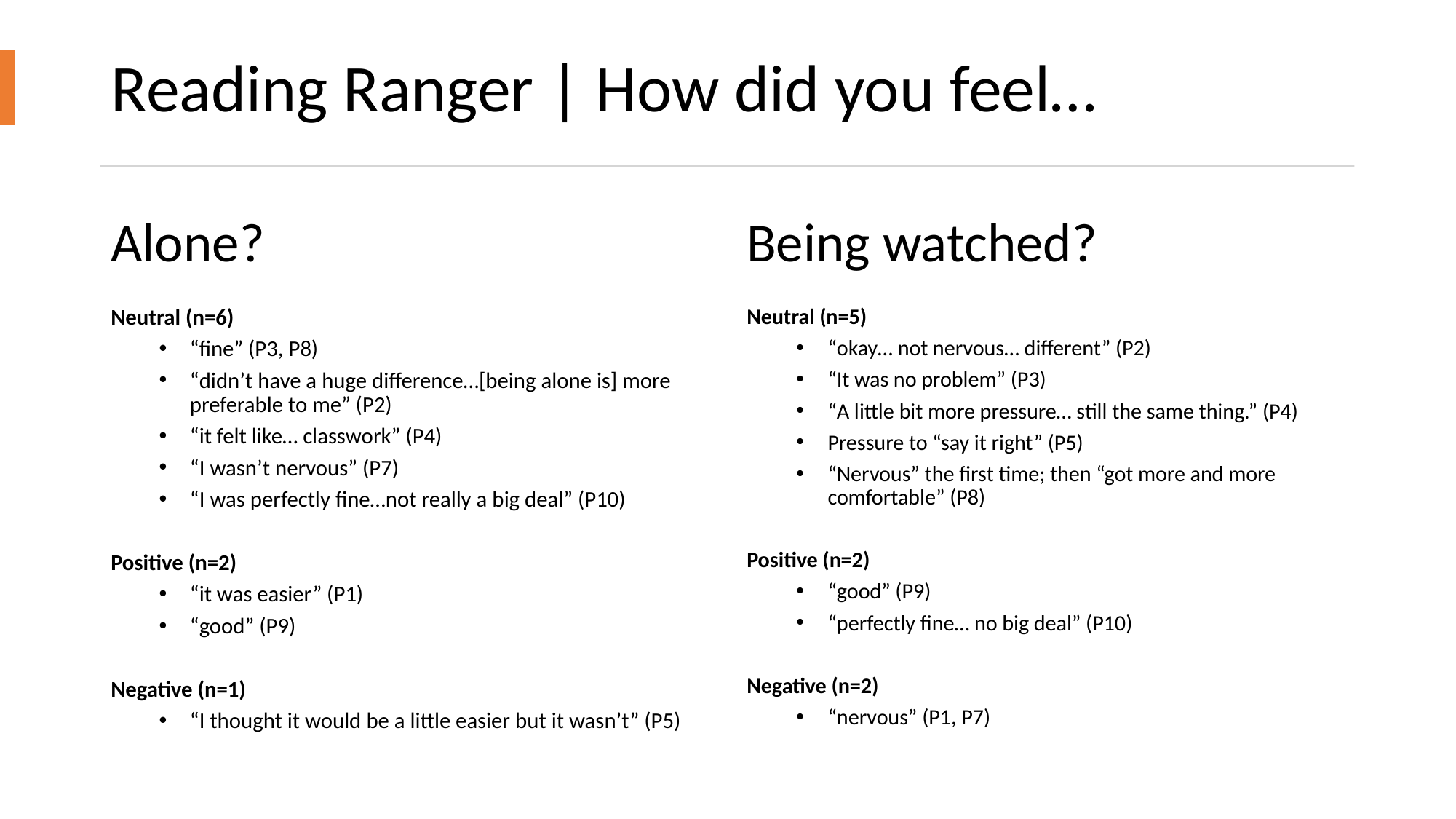

# Reading Ranger | How did you feel…

Alone?
Being watched?
Neutral (n=6)
“fine” (P3, P8)
“didn’t have a huge difference…[being alone is] more preferable to me” (P2)
“it felt like… classwork” (P4)
“I wasn’t nervous” (P7)
“I was perfectly fine…not really a big deal” (P10)

Positive (n=2)
“it was easier” (P1)
“good” (P9)

Negative (n=1)
“I thought it would be a little easier but it wasn’t” (P5)
Neutral (n=5)
“okay… not nervous… different” (P2)
“It was no problem” (P3)
“A little bit more pressure… still the same thing.” (P4)
Pressure to “say it right” (P5)
“Nervous” the first time; then “got more and more comfortable” (P8)

Positive (n=2)
“good” (P9)
“perfectly fine… no big deal” (P10)

Negative (n=2)
“nervous” (P1, P7)